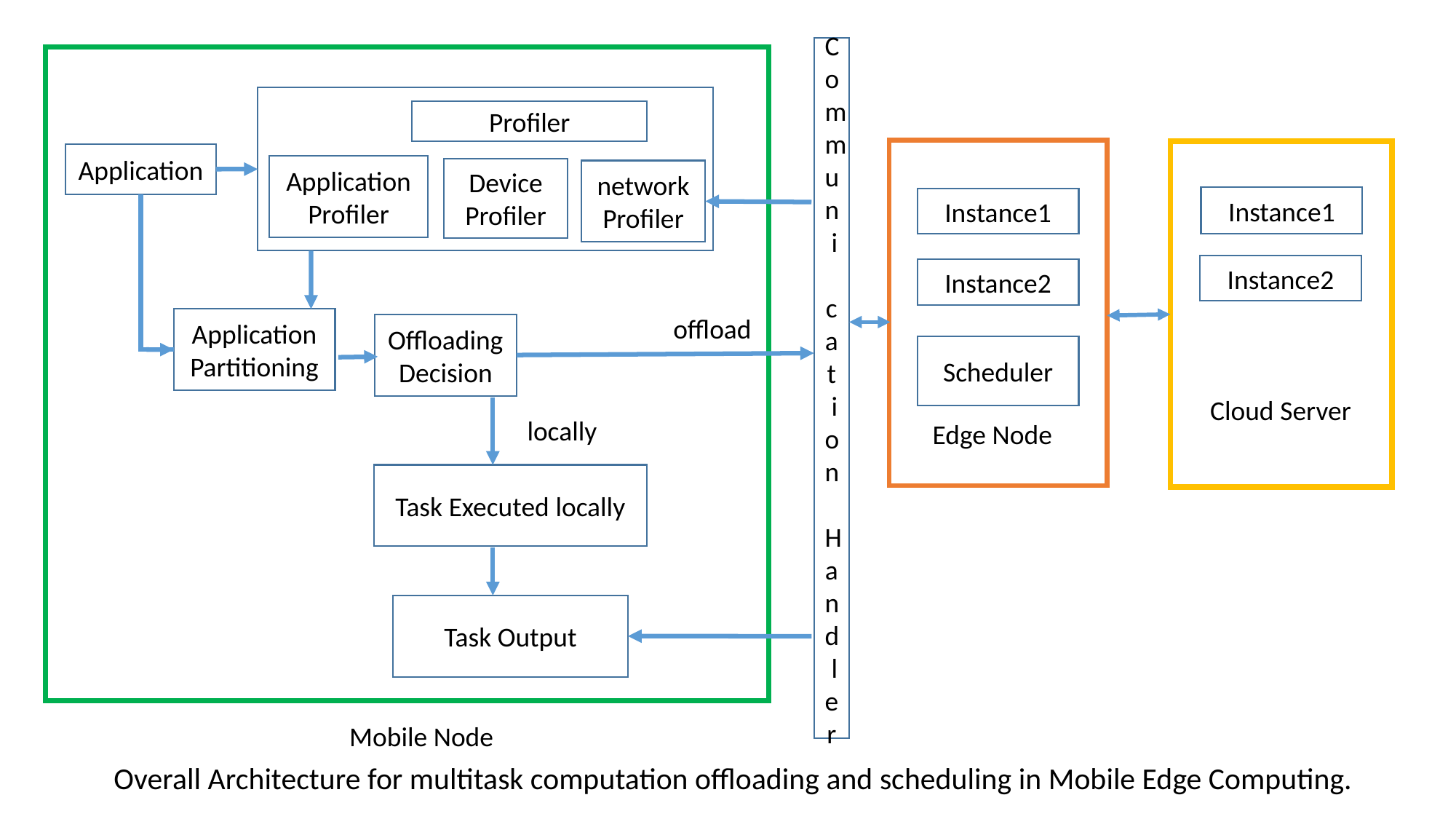

# Overall Architecture for multitask computation offloading and scheduling in Mobile Edge Computing.

Profiler

Application
Application Profiler
Device Profiler
network Profiler
Instance1
Instance1
Instance2
Instance2
Application Partitioning
offload
Offloading
Decision
Scheduler

Commun i  c a t  i on
 Hand l e r
Cloud Server
locally
Edge Node
Task Executed locally
Task Output
Mobile Node